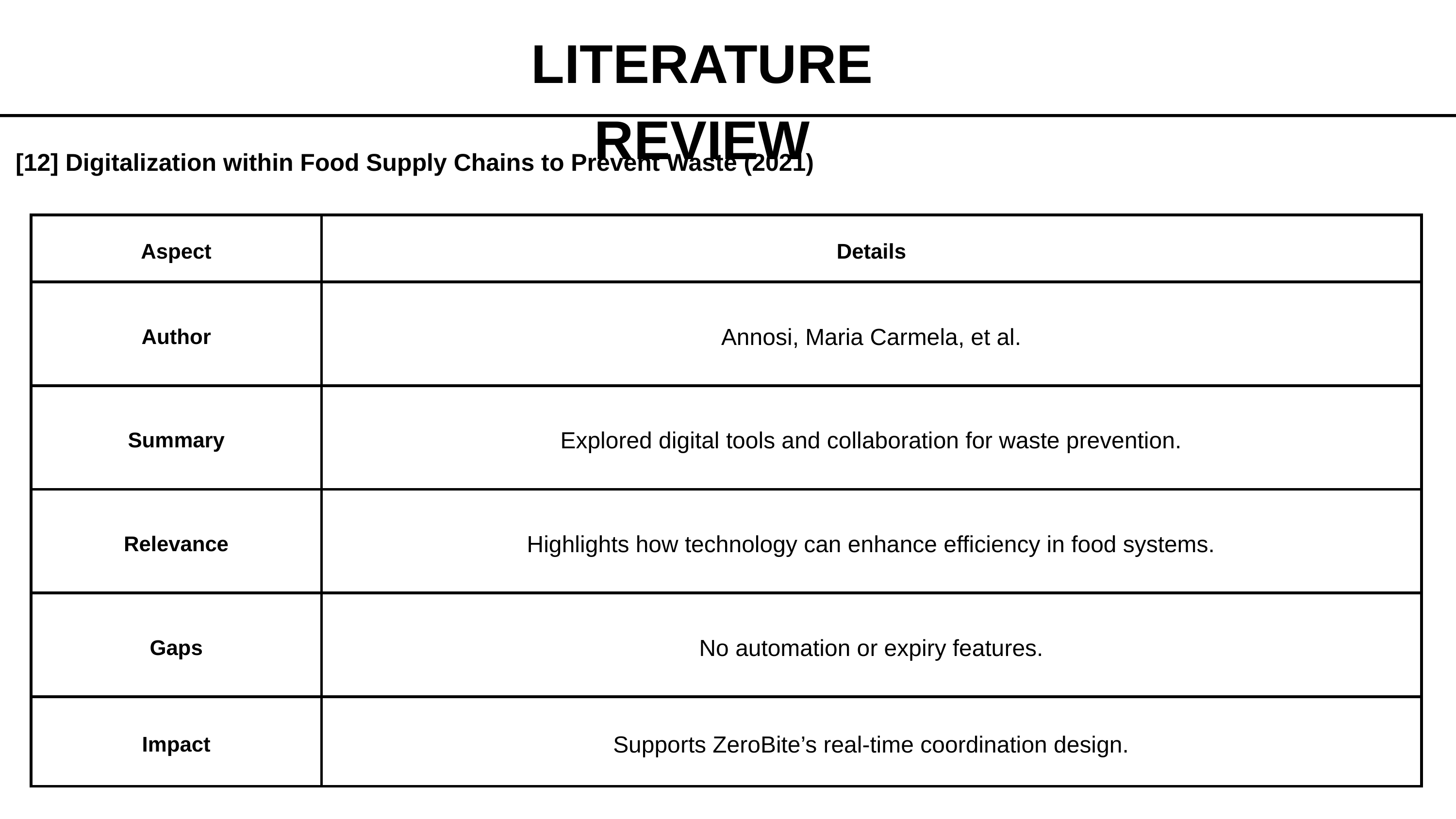

LITERATURE REVIEW

[12] Digitalization within Food Supply Chains to Prevent Waste (2021)
| Aspect | Details |
| --- | --- |
| Author | Annosi, Maria Carmela, et al. |
| Summary | Explored digital tools and collaboration for waste prevention. |
| Relevance | Highlights how technology can enhance efficiency in food systems. |
| Gaps | No automation or expiry features. |
| Impact | Supports ZeroBite’s real-time coordination design. |